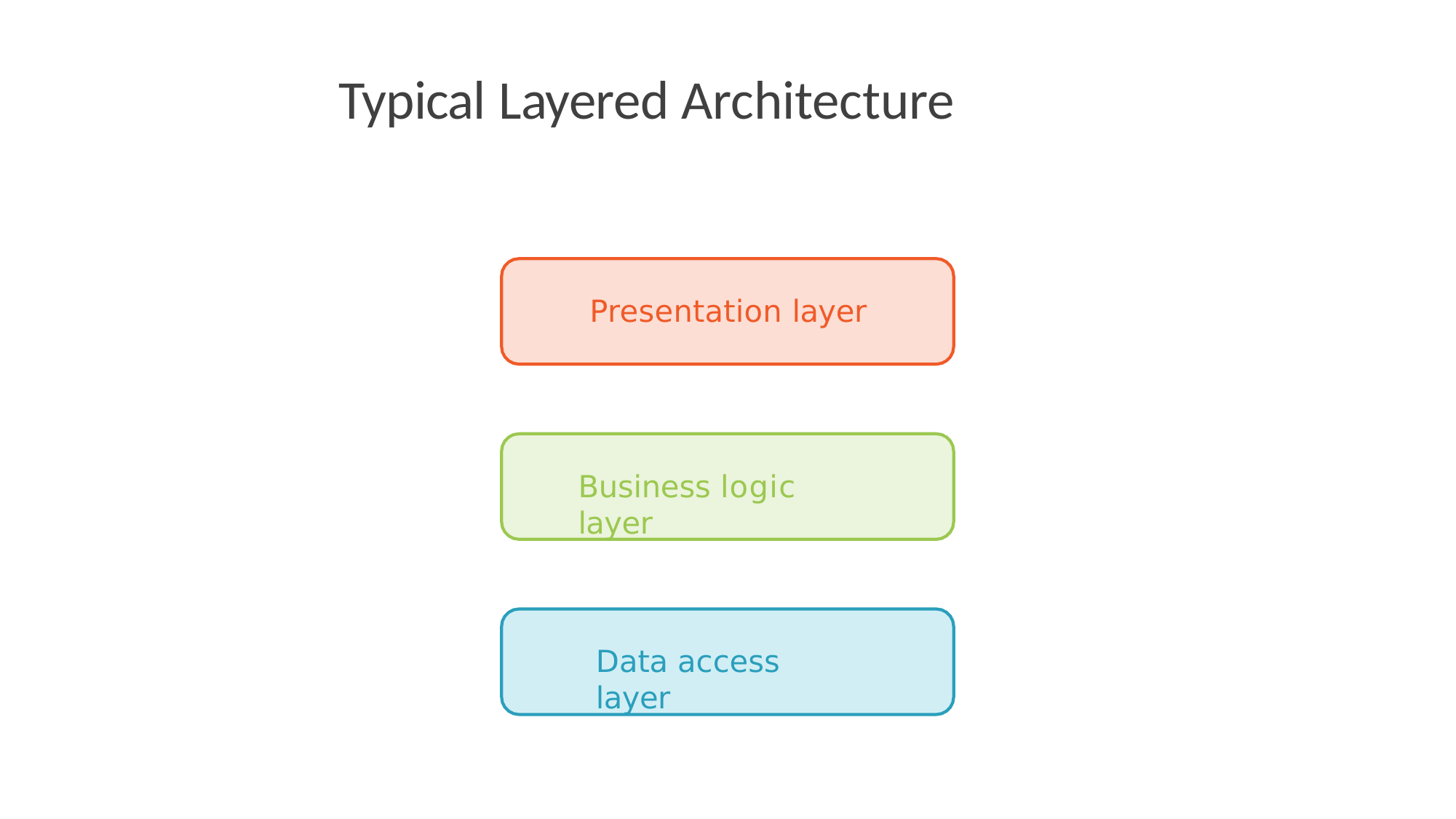

# Typical Layered Architecture

Presentation layer

Business logic layer

Data access layer